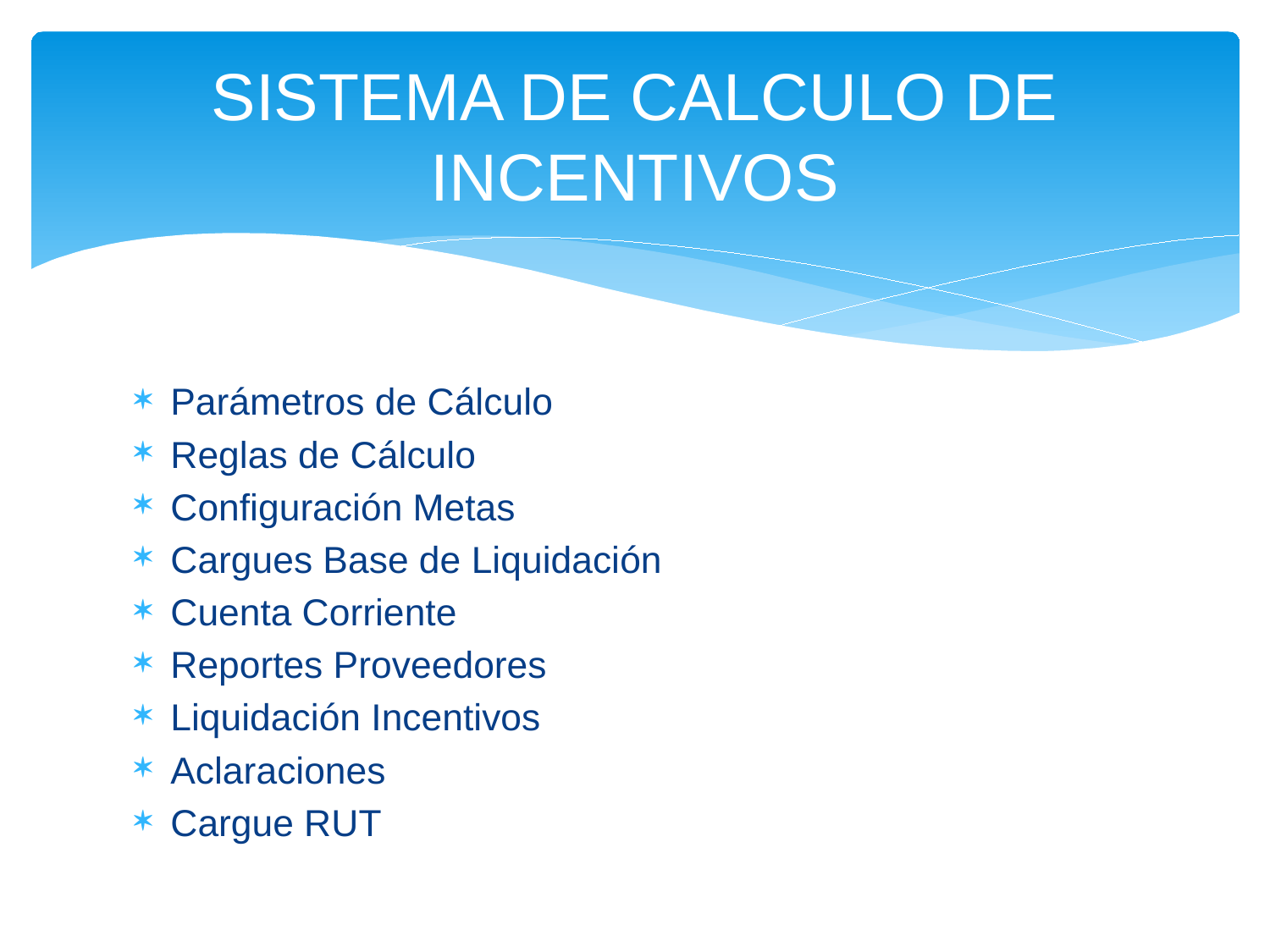

# SISTEMA DE CALCULO DE INCENTIVOS
Parámetros de Cálculo
Reglas de Cálculo
Configuración Metas
Cargues Base de Liquidación
Cuenta Corriente
Reportes Proveedores
Liquidación Incentivos
Aclaraciones
Cargue RUT